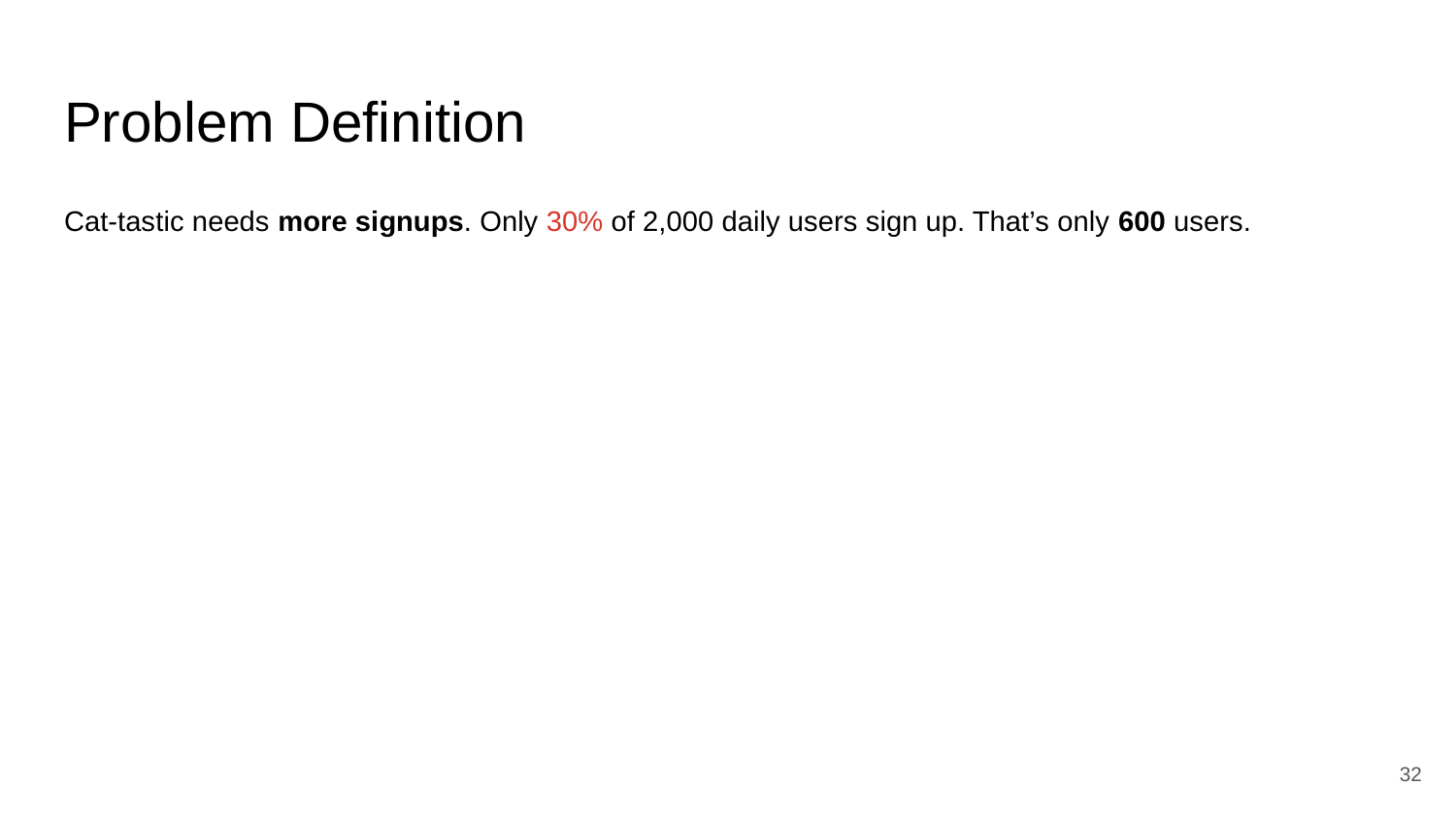

# Problem Definition
Cat-tastic needs more signups. Only 30% of 2,000 daily users sign up. That’s only 600 users.
32